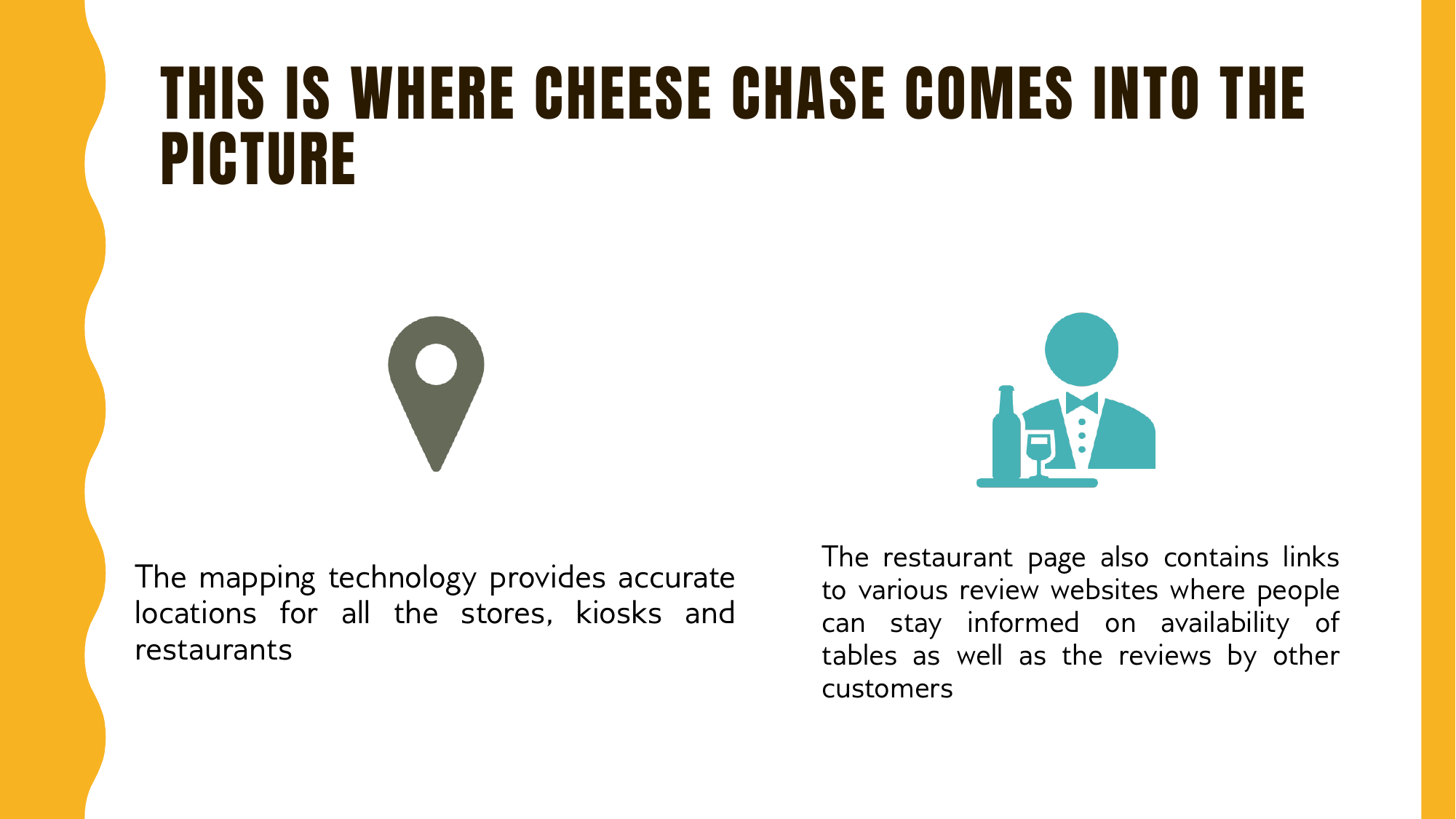

# This is where Cheese Chase comes into the picture
The mapping technology provides accurate locations for all the stores, kiosks and restaurants
The restaurant page also contains links to various review websites where people can stay informed on availability of tables as well as the reviews by other customers